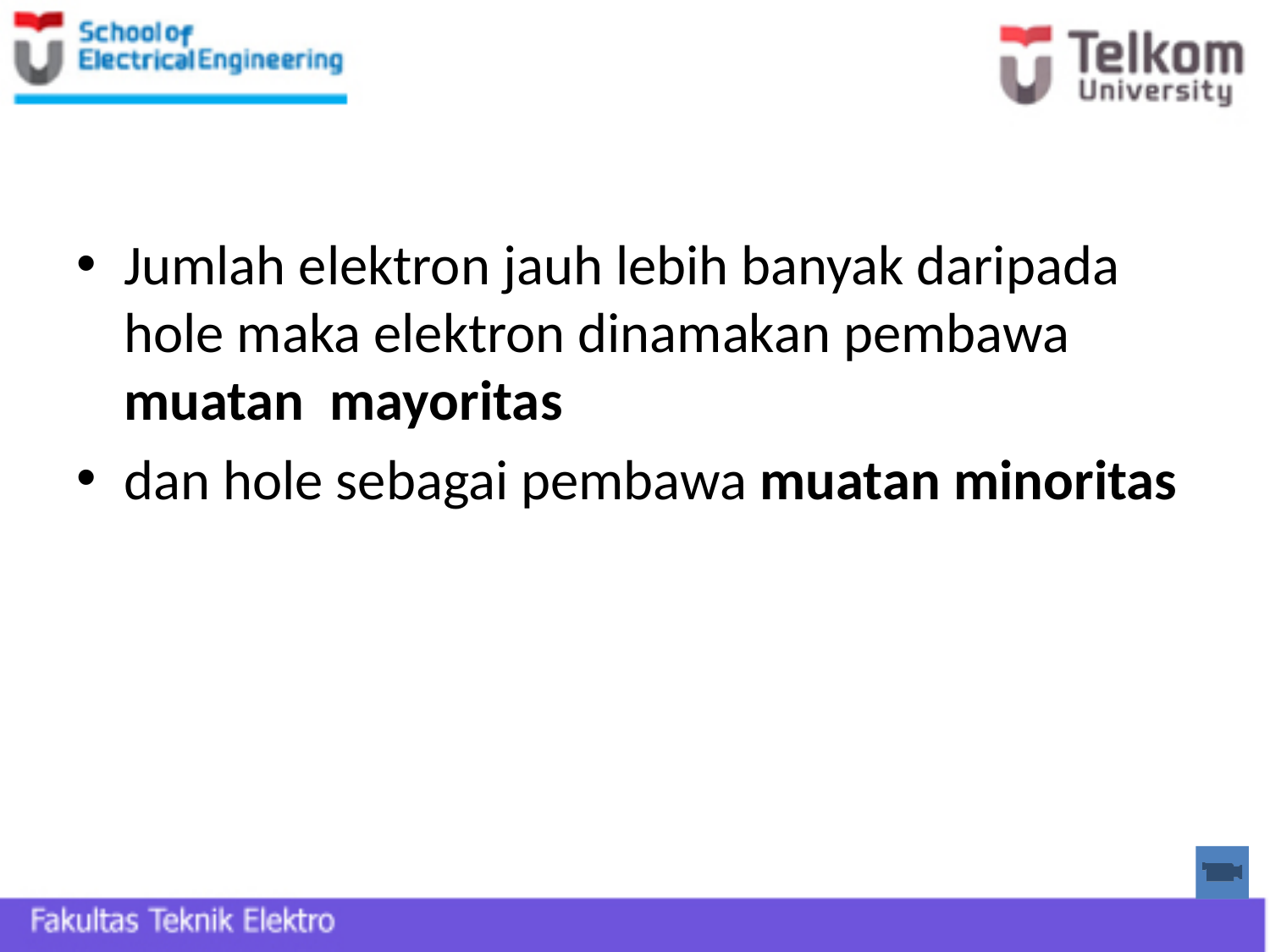

#
Jumlah elektron jauh lebih banyak daripada hole maka elektron dinamakan pembawa muatan  mayoritas
dan hole sebagai pembawa muatan minoritas